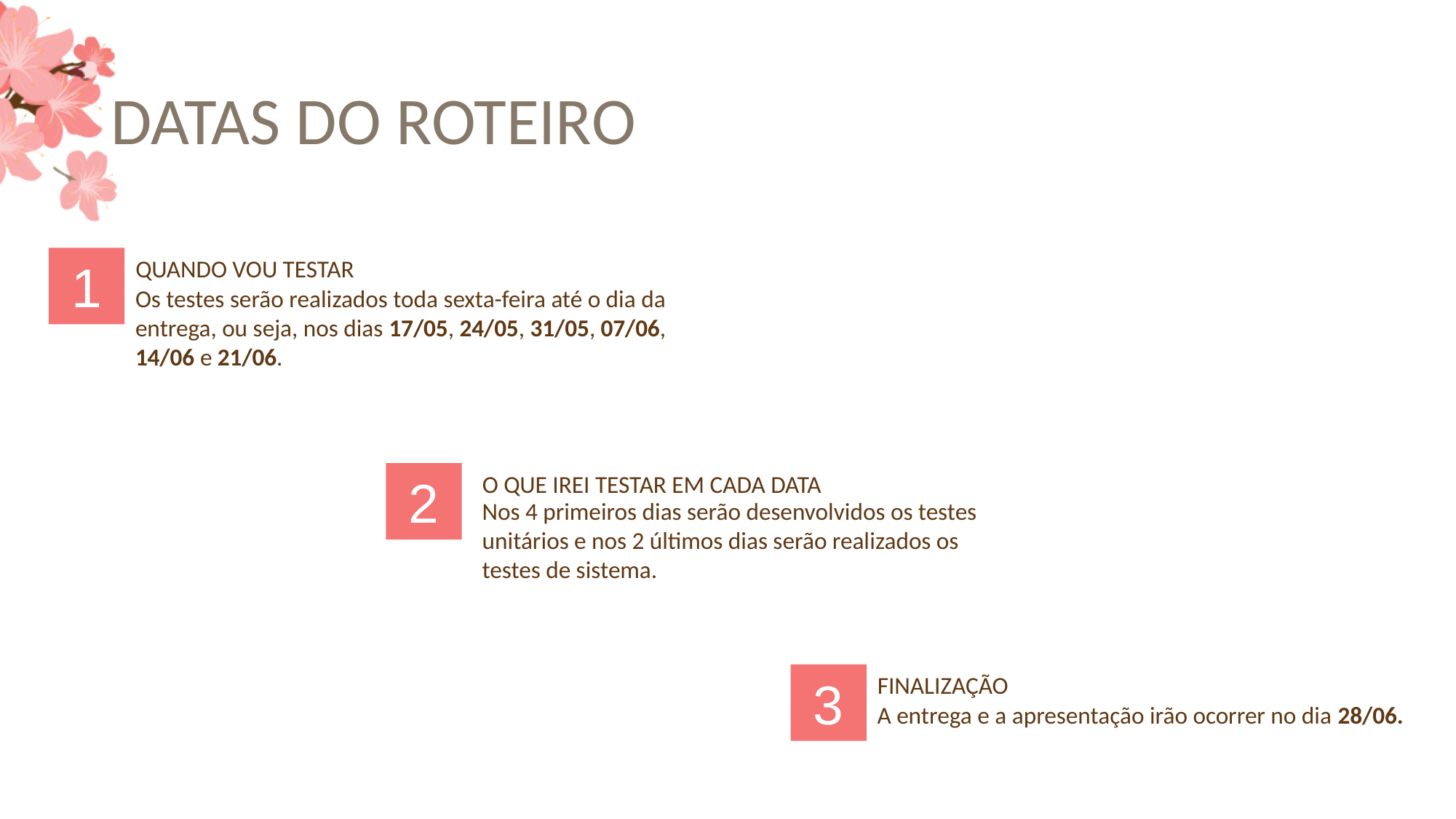

# DATAS DO ROTEIRO
1
QUANDO VOU TESTAR
Os testes serão realizados toda sexta-feira até o dia da entrega, ou seja, nos dias 17/05, 24/05, 31/05, 07/06, 14/06 e 21/06.

2
O QUE IREI TESTAR EM CADA DATA
Nos 4 primeiros dias serão desenvolvidos os testes unitários e nos 2 últimos dias serão realizados os testes de sistema.
3
FINALIZAÇÃO
A entrega e a apresentação irão ocorrer no dia 28/06.